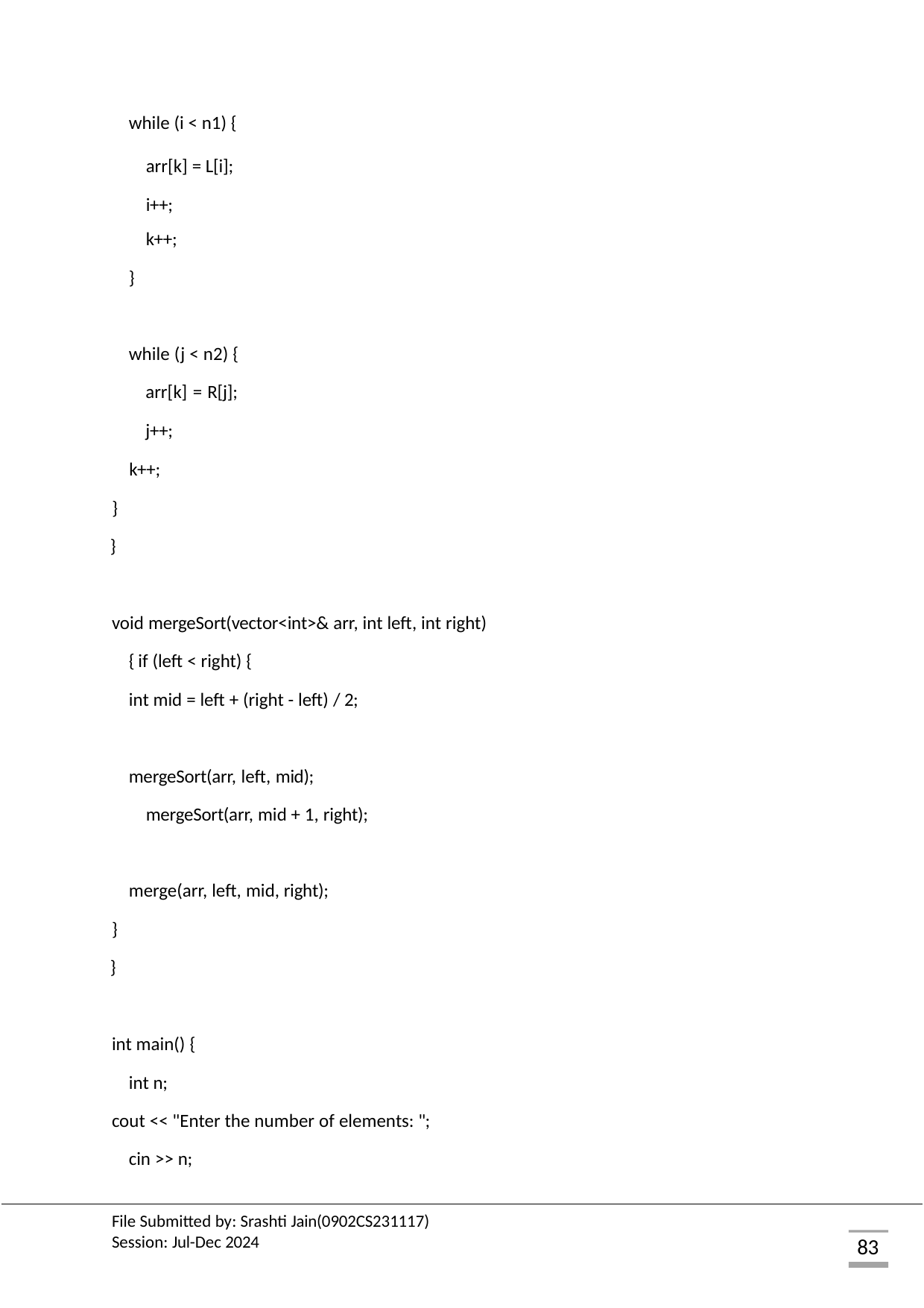

while (i < n1) {
arr[k] = L[i]; i++;
k++;
}

while (j < n2) { arr[k] = R[j]; j++;
k++;
}
}

void mergeSort(vector<int>& arr, int left, int right) { if (left < right) {
int mid = left + (right - left) / 2;

mergeSort(arr, left, mid); mergeSort(arr, mid + 1, right);

merge(arr, left, mid, right);
}
}

int main() { int n;
cout << "Enter the number of elements: "; cin >> n;
File Submitted by: Srashti Jain(0902CS231117) Session: Jul-Dec 2024
83